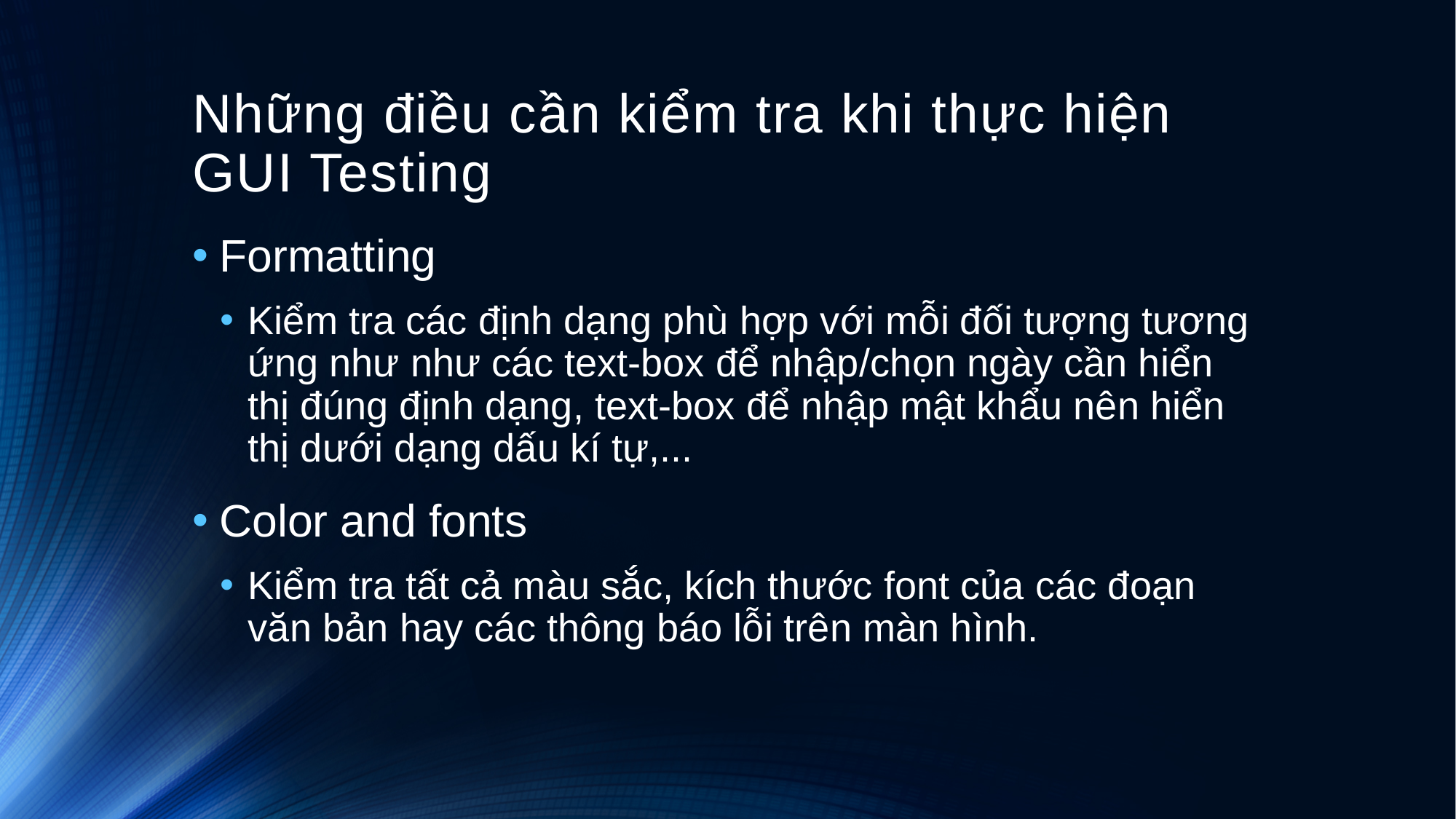

# Những điều cần kiểm tra khi thực hiện GUI Testing
Formatting
Kiểm tra các định dạng phù hợp với mỗi đối tượng tương ứng như như các text-box để nhập/chọn ngày cần hiển thị đúng định dạng, text-box để nhập mật khẩu nên hiển thị dưới dạng dấu kí tự,...
Color and fonts
Kiểm tra tất cả màu sắc, kích thước font của các đoạn văn bản hay các thông báo lỗi trên màn hình.